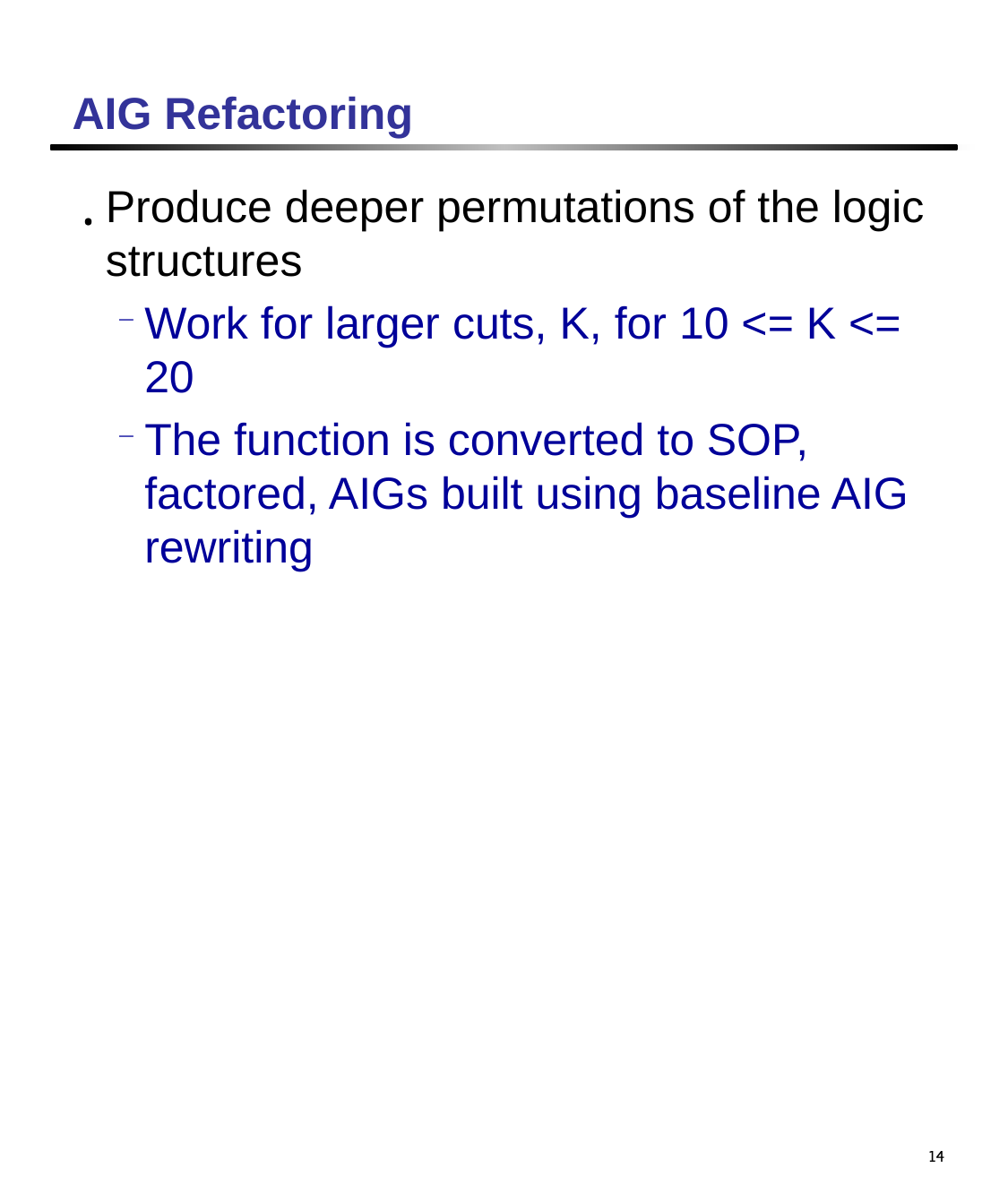

# AIG Refactoring
Produce deeper permutations of the logic structures
Work for larger cuts, K, for 10 <= K <= 20
The function is converted to SOP, factored, AIGs built using baseline AIG rewriting

14